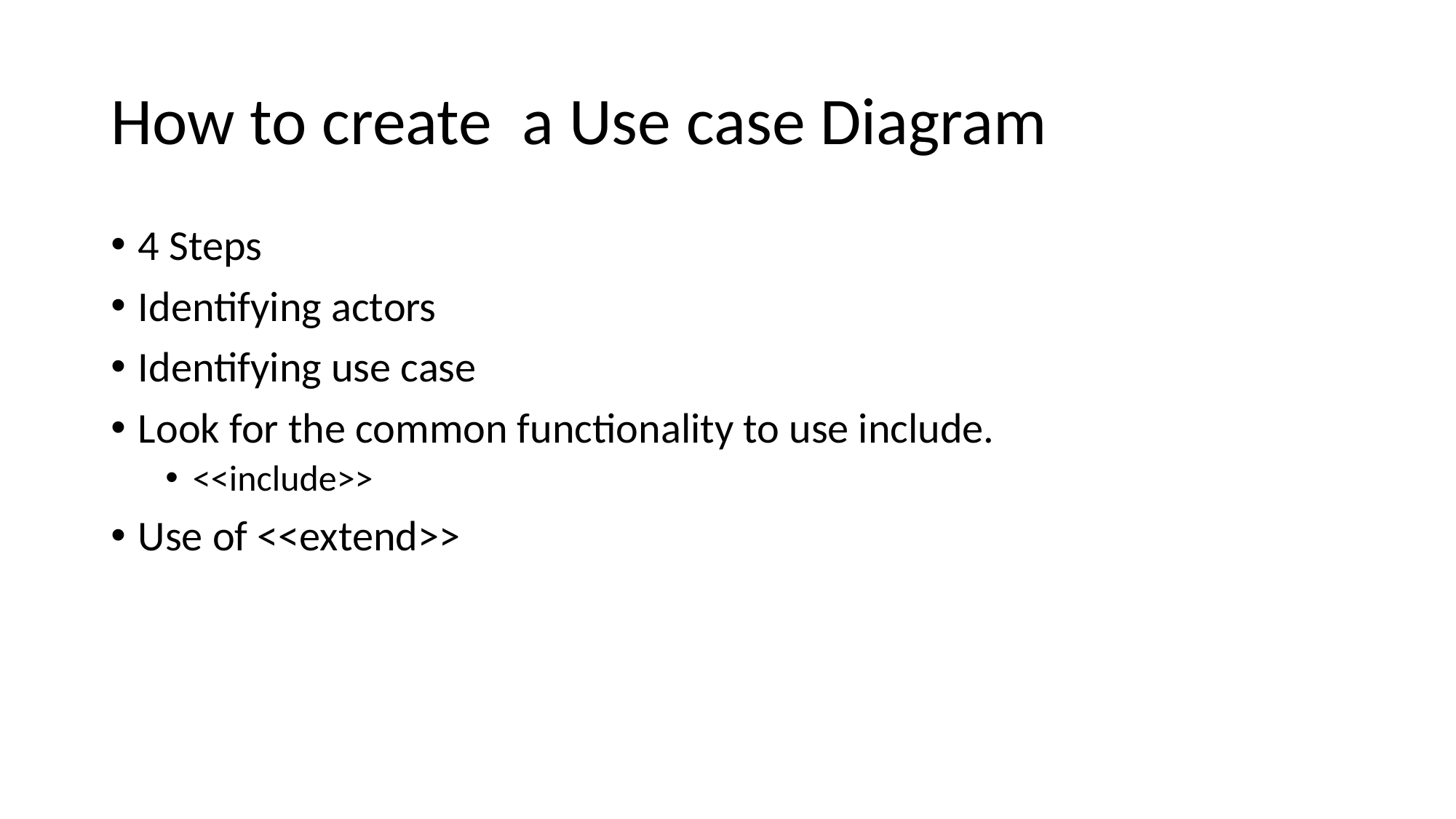

# How to create  a Use case Diagram
4 Steps
Identifying actors
Identifying use case
Look for the common functionality to use include.
<<include>>
Use of <<extend>>